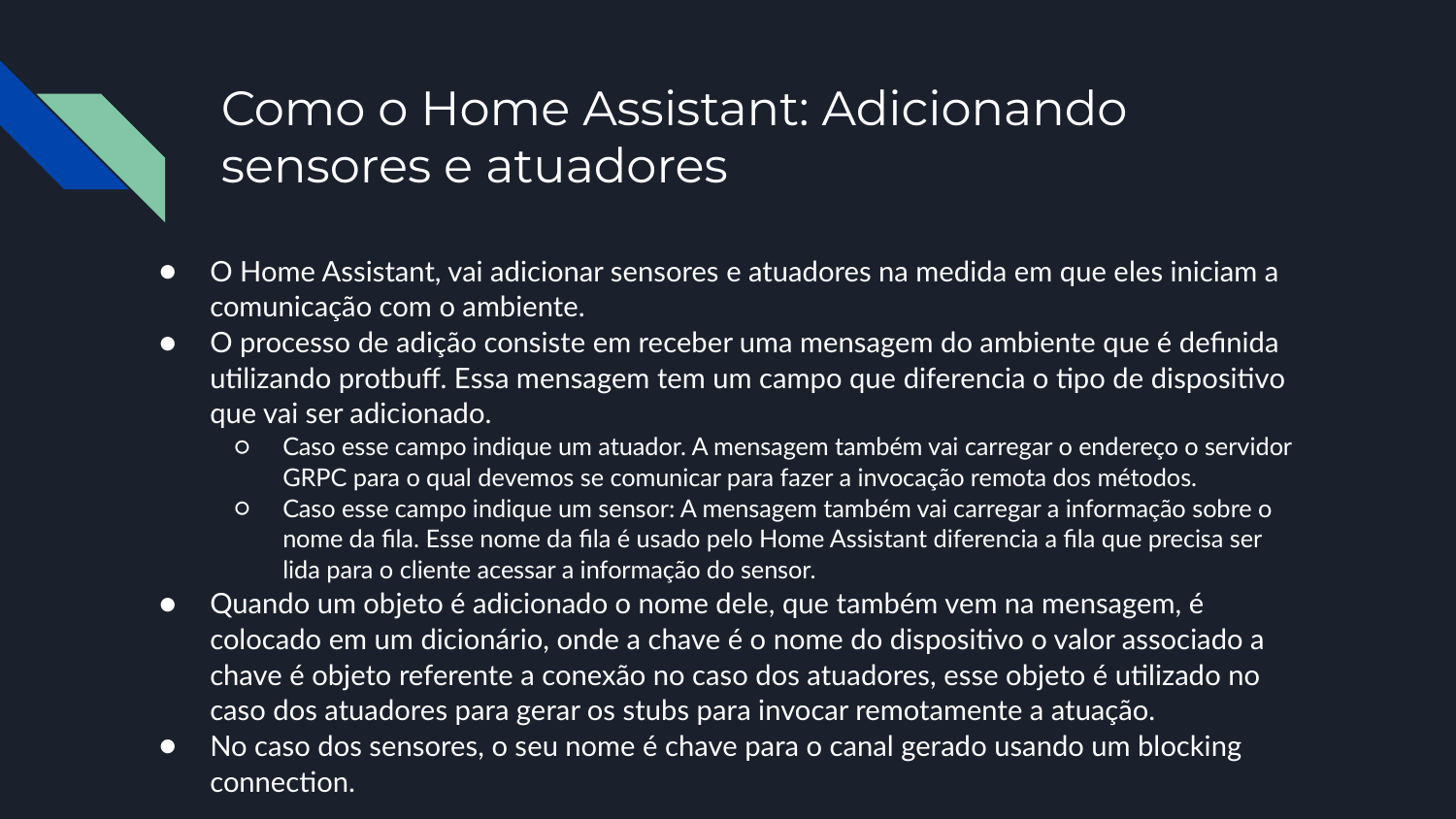

# Como o Home Assistant: Adicionando sensores e atuadores
O Home Assistant, vai adicionar sensores e atuadores na medida em que eles iniciam a comunicação com o ambiente.
O processo de adição consiste em receber uma mensagem do ambiente que é definida utilizando protbuff. Essa mensagem tem um campo que diferencia o tipo de dispositivo que vai ser adicionado.
Caso esse campo indique um atuador. A mensagem também vai carregar o endereço o servidor GRPC para o qual devemos se comunicar para fazer a invocação remota dos métodos.
Caso esse campo indique um sensor: A mensagem também vai carregar a informação sobre o nome da fila. Esse nome da fila é usado pelo Home Assistant diferencia a fila que precisa ser lida para o cliente acessar a informação do sensor.
Quando um objeto é adicionado o nome dele, que também vem na mensagem, é colocado em um dicionário, onde a chave é o nome do dispositivo o valor associado a chave é objeto referente a conexão no caso dos atuadores, esse objeto é utilizado no caso dos atuadores para gerar os stubs para invocar remotamente a atuação.
No caso dos sensores, o seu nome é chave para o canal gerado usando um blocking connection.